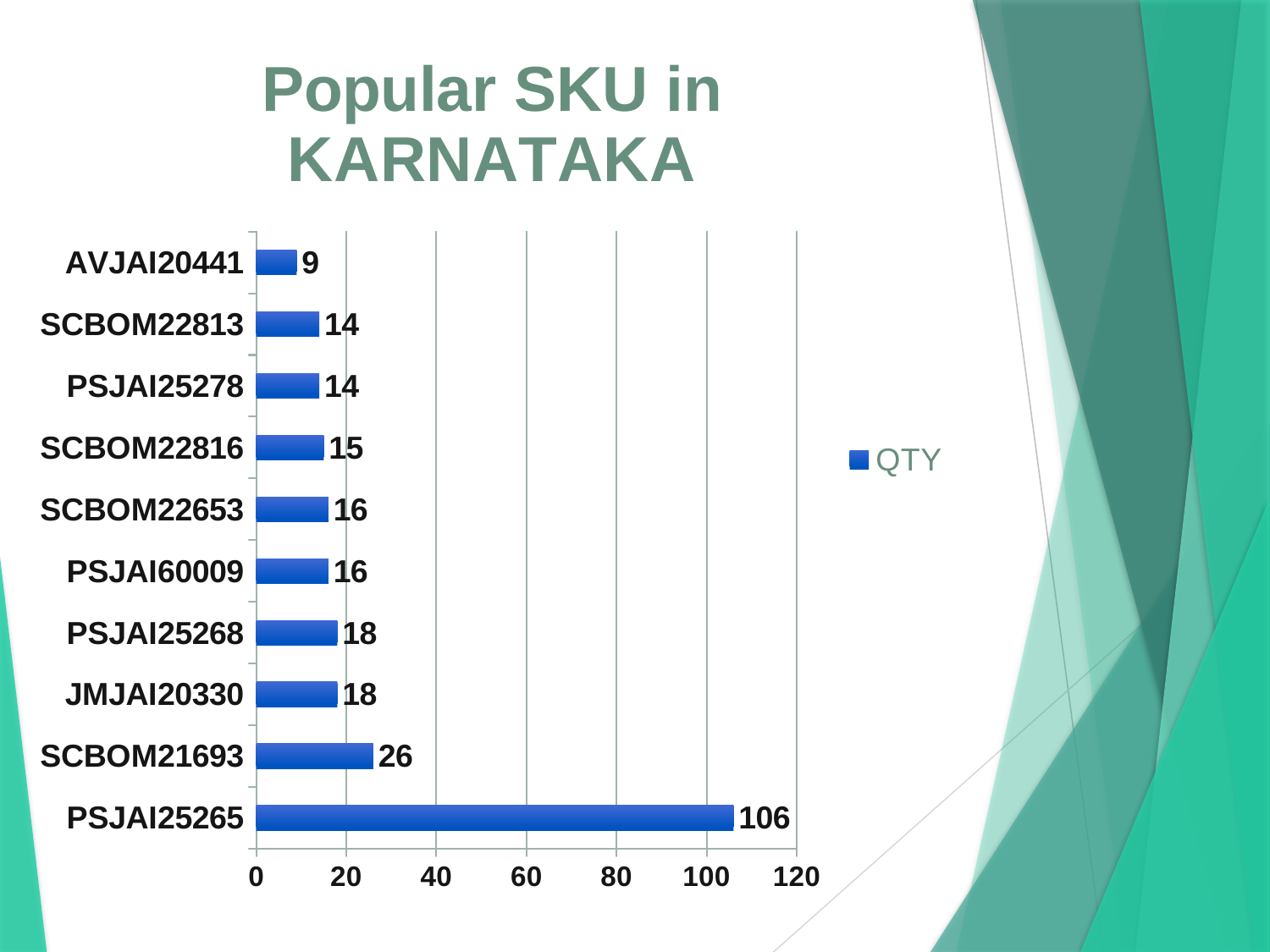

### Chart: Popular SKU in KARNATAKA

| Category | QTY |
|---|---|
| PSJAI25265 | 106.0 |
| SCBOM21693 | 26.0 |
| JMJAI20330 | 18.0 |
| PSJAI25268 | 18.0 |
| PSJAI60009 | 16.0 |
| SCBOM22653 | 16.0 |
| SCBOM22816 | 15.0 |
| PSJAI25278 | 14.0 |
| SCBOM22813 | 14.0 |
| AVJAI20441 | 9.0 |